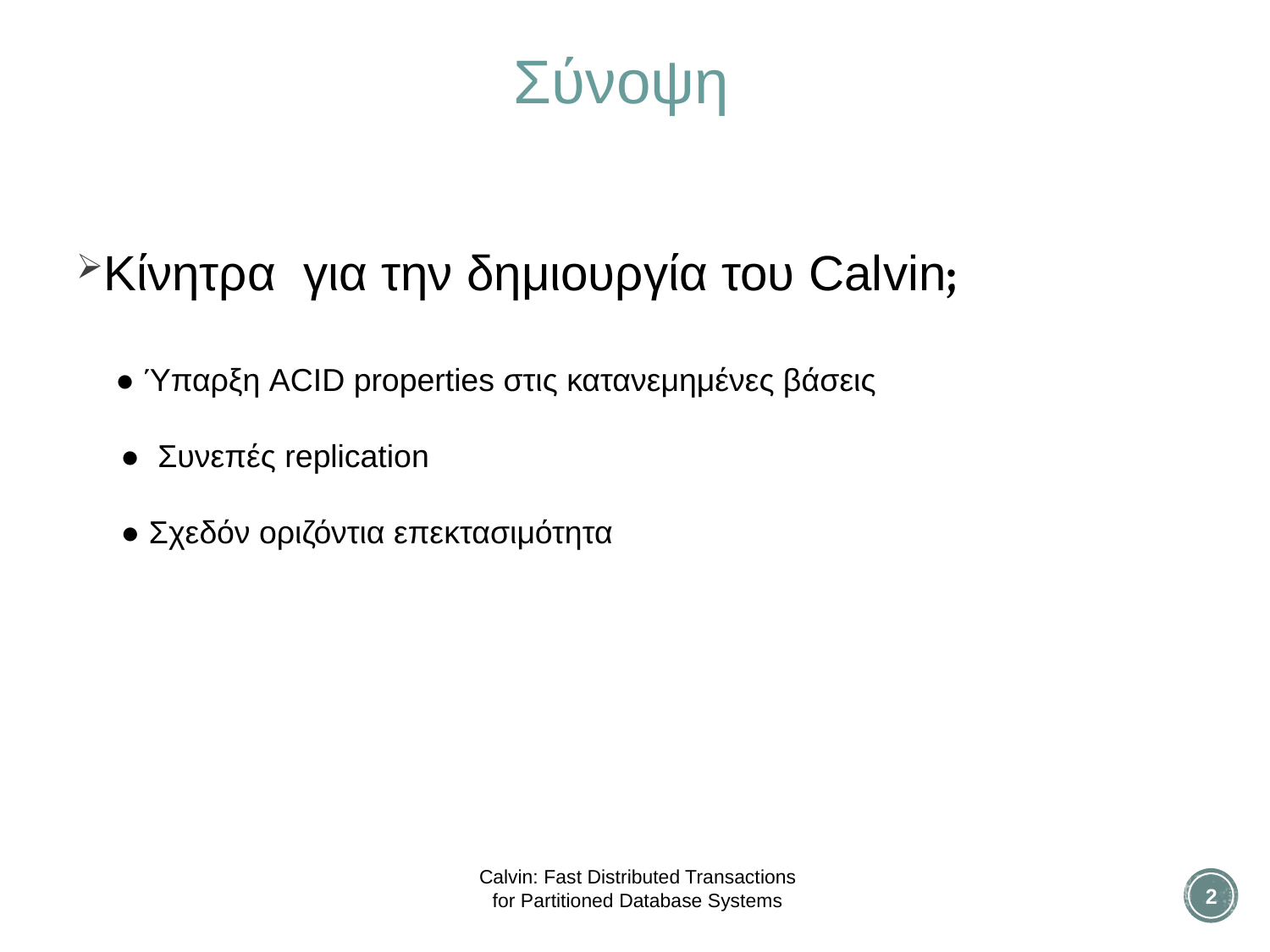

Σύνοψη

Κίνητρα  για την δημιουργία του Calvin;

      ● Ύπαρξη ACID properties στις κατανεμημένες βάσεις

     ●  Συνεπές replication

     ● Σχεδόν οριζόντια επεκτασιμότητα

Calvin: Fast Distributed Transactions
for Partitioned Database Systems
2